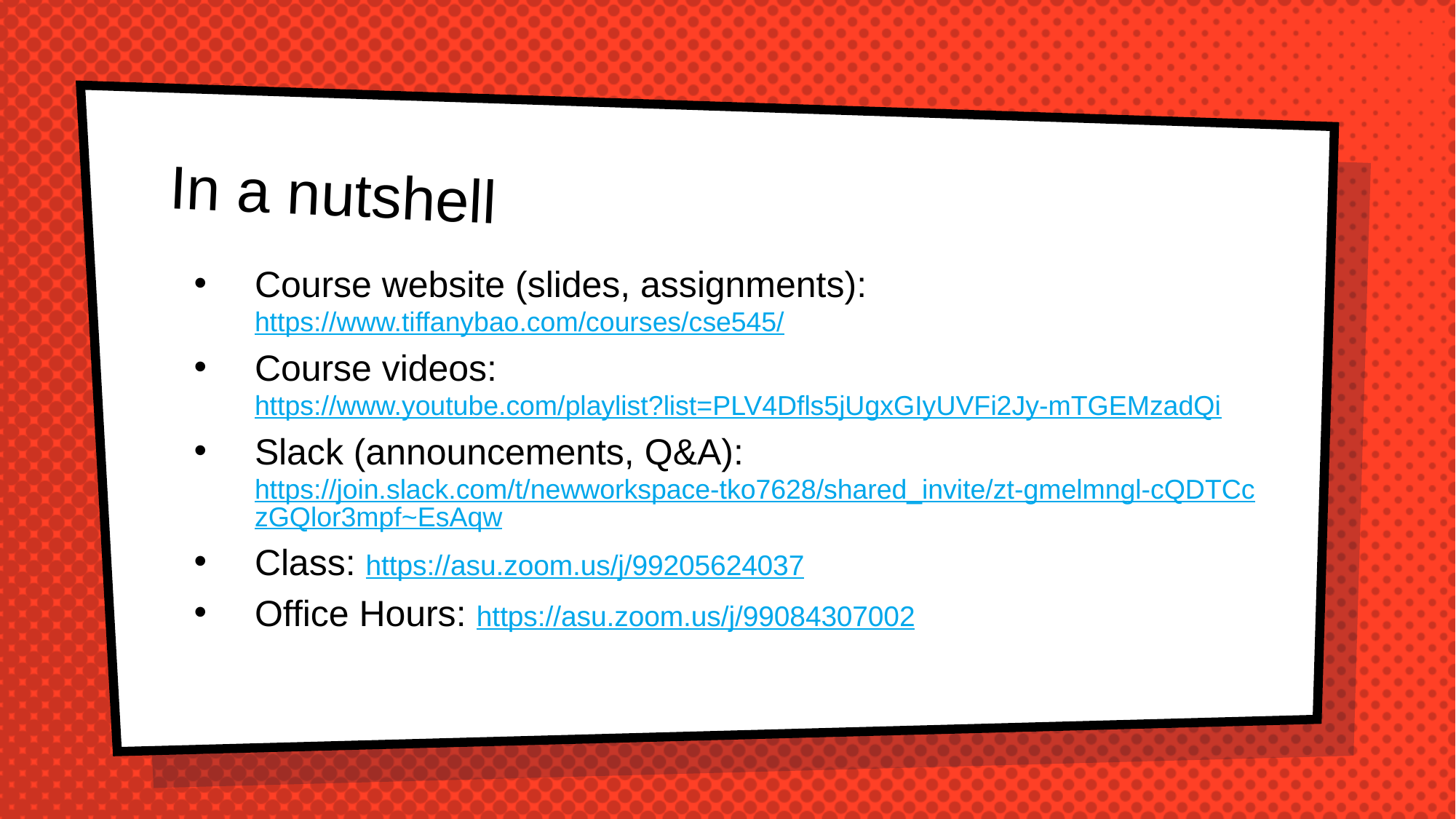

In a nutshell
Course website (slides, assignments): https://www.tiffanybao.com/courses/cse545/
Course videos: https://www.youtube.com/playlist?list=PLV4Dfls5jUgxGIyUVFi2Jy-mTGEMzadQi
Slack (announcements, Q&A): https://join.slack.com/t/newworkspace-tko7628/shared_invite/zt-gmelmngl-cQDTCczGQlor3mpf~EsAqw
Class: https://asu.zoom.us/j/99205624037
Office Hours: https://asu.zoom.us/j/99084307002